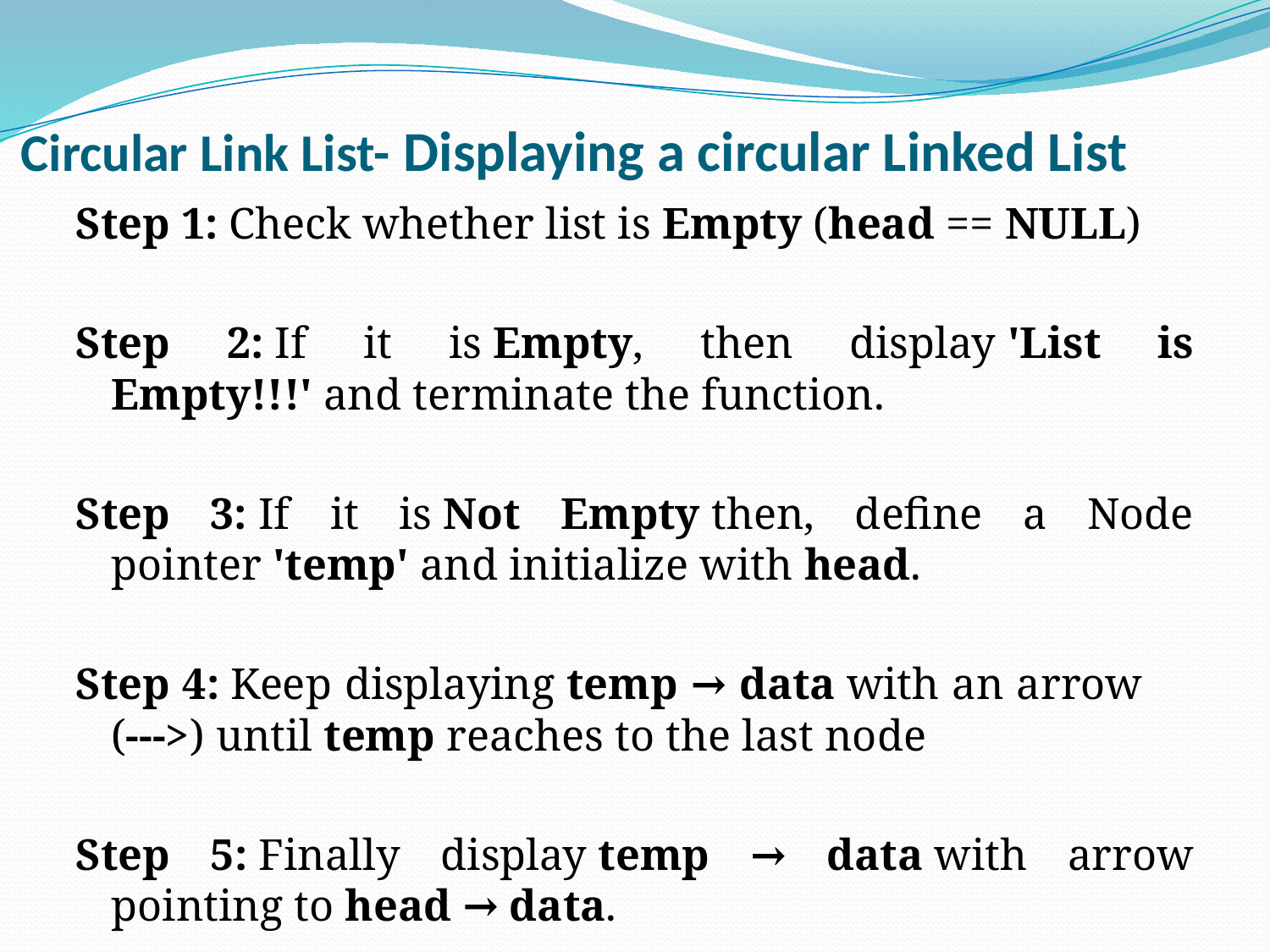

# Circular Link List- Displaying a circular Linked List
Step 1: Check whether list is Empty (head == NULL)

Step 2: If it is Empty, then display 'List is Empty!!!' and terminate the function.

Step 3: If it is Not Empty then, define a Node pointer 'temp' and initialize with head.

Step 4: Keep displaying temp → data with an arrow     (--->) until temp reaches to the last node

Step 5: Finally display temp → data with arrow pointing to head → data.